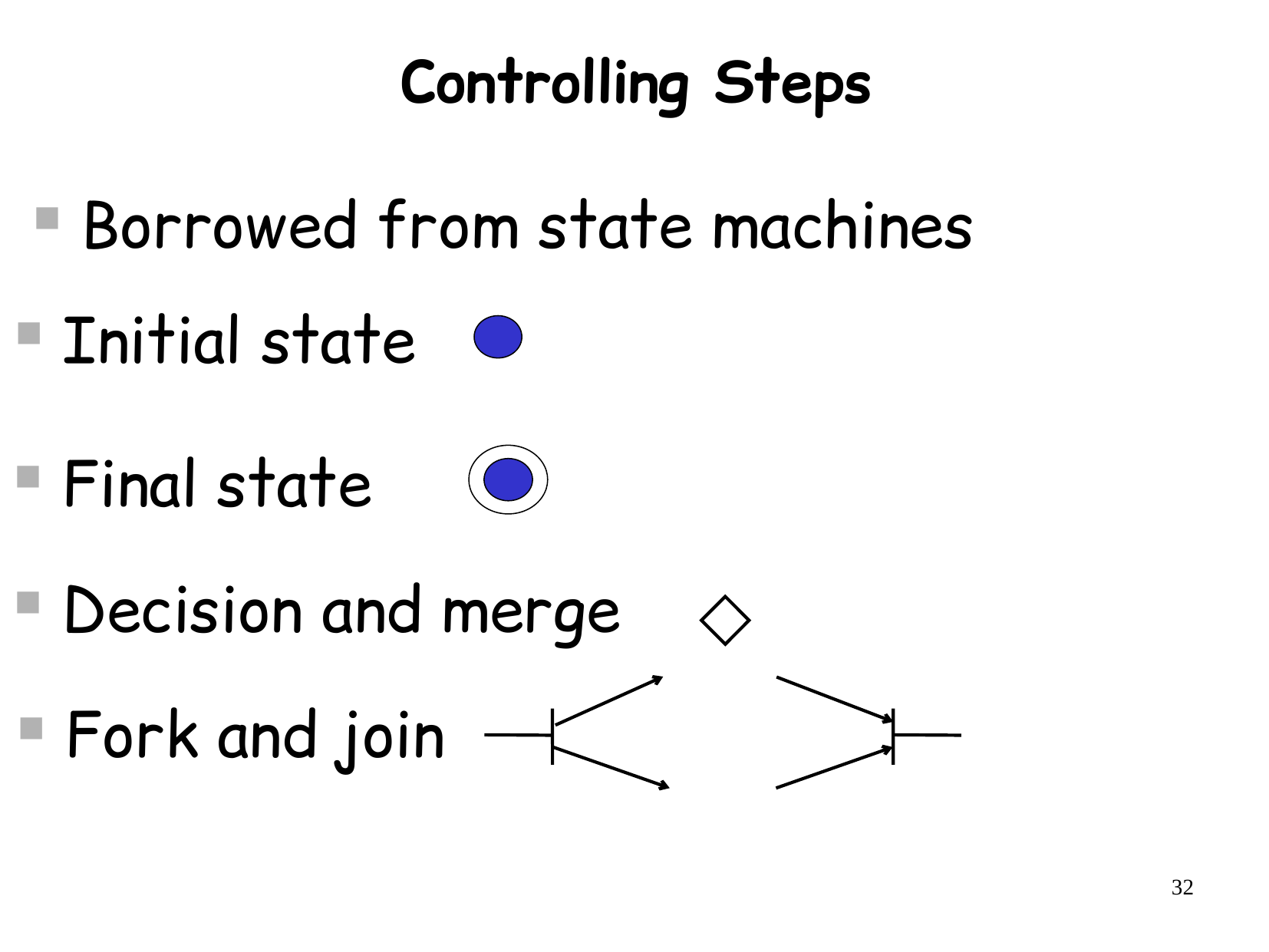

Controlling Steps
Borrowed from state machines
Initial state

Final state
Decision and merge

Fork and join